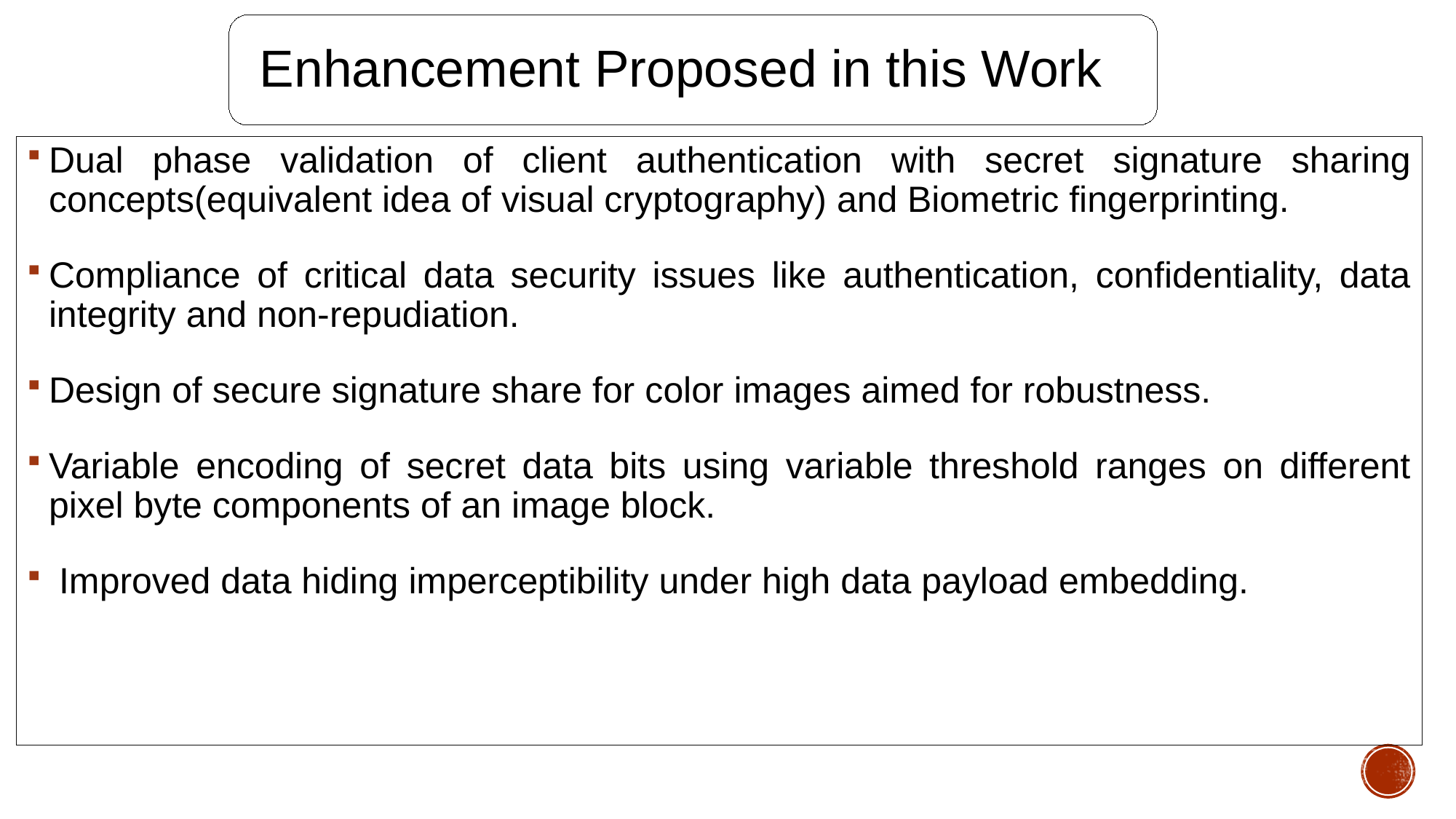

Enhancement Proposed in this Work
Dual phase validation of client authentication with secret signature sharing concepts(equivalent idea of visual cryptography) and Biometric fingerprinting.
Compliance of critical data security issues like authentication, confidentiality, data integrity and non-repudiation.
Design of secure signature share for color images aimed for robustness.
Variable encoding of secret data bits using variable threshold ranges on different pixel byte components of an image block.
 Improved data hiding imperceptibility under high data payload embedding.